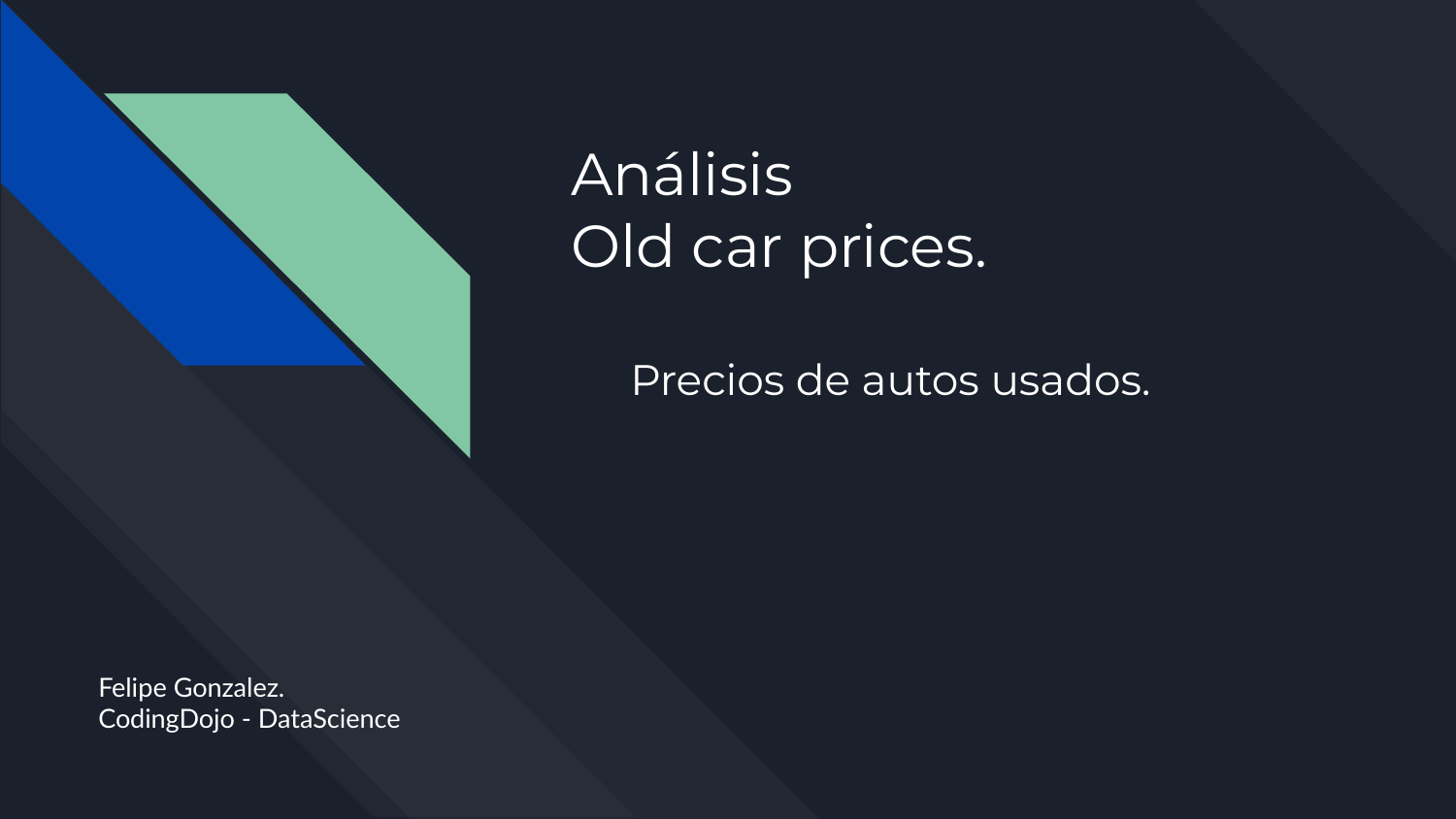

# Análisis
Old car prices.

Precios de autos usados.
Felipe Gonzalez.
CodingDojo - DataScience